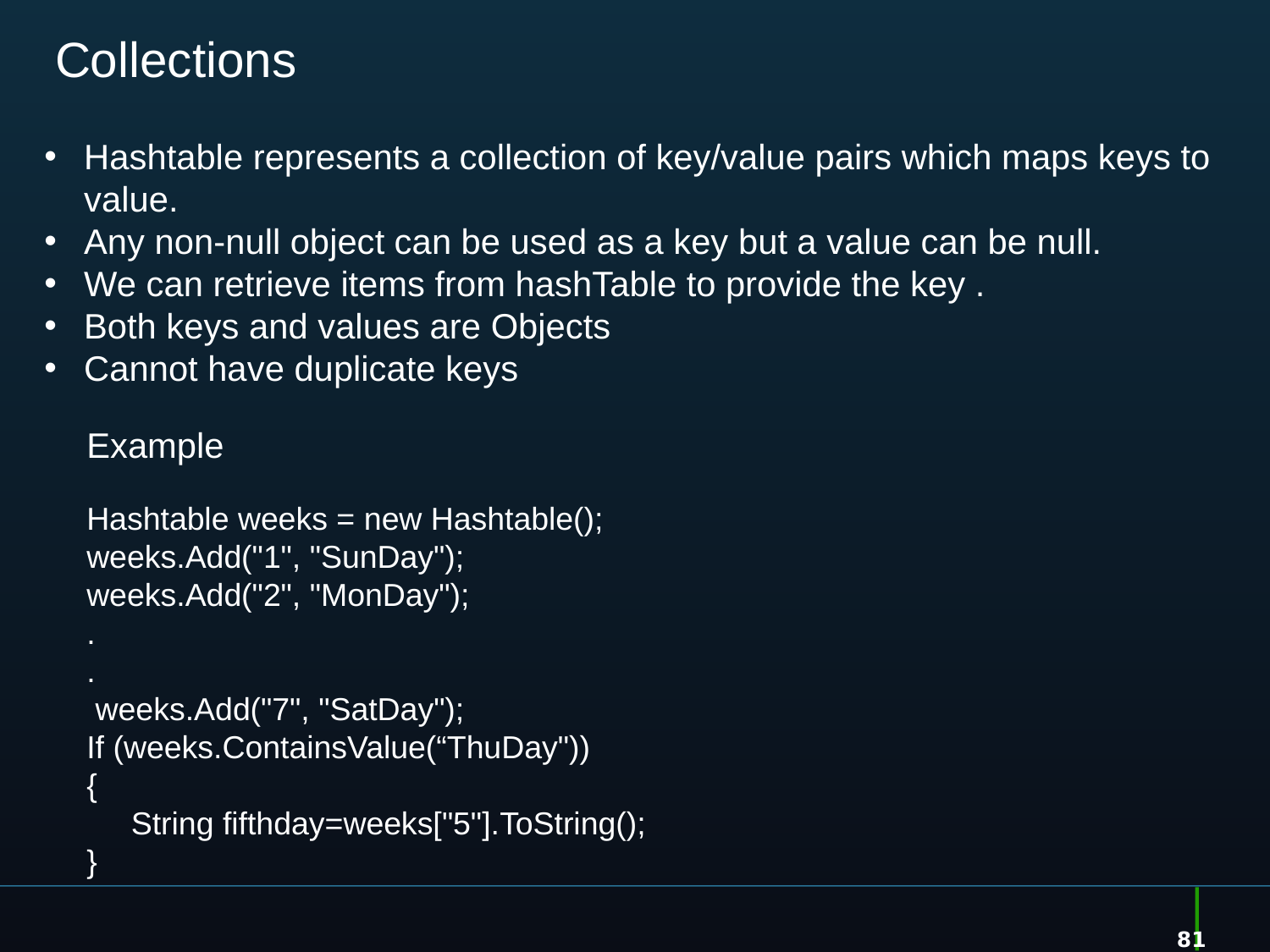

81
# Collections
Hashtable represents a collection of key/value pairs which maps keys to value.
Any non-null object can be used as a key but a value can be null.
We can retrieve items from hashTable to provide the key .
Both keys and values are Objects
Cannot have duplicate keys
Example

Hashtable weeks = new Hashtable();
weeks.Add("1", "SunDay");
weeks.Add("2", "MonDay");
.
.
 weeks.Add("7", "SatDay");
If (weeks.ContainsValue(“ThuDay"))
{
     String fifthday=weeks["5"].ToString();
}